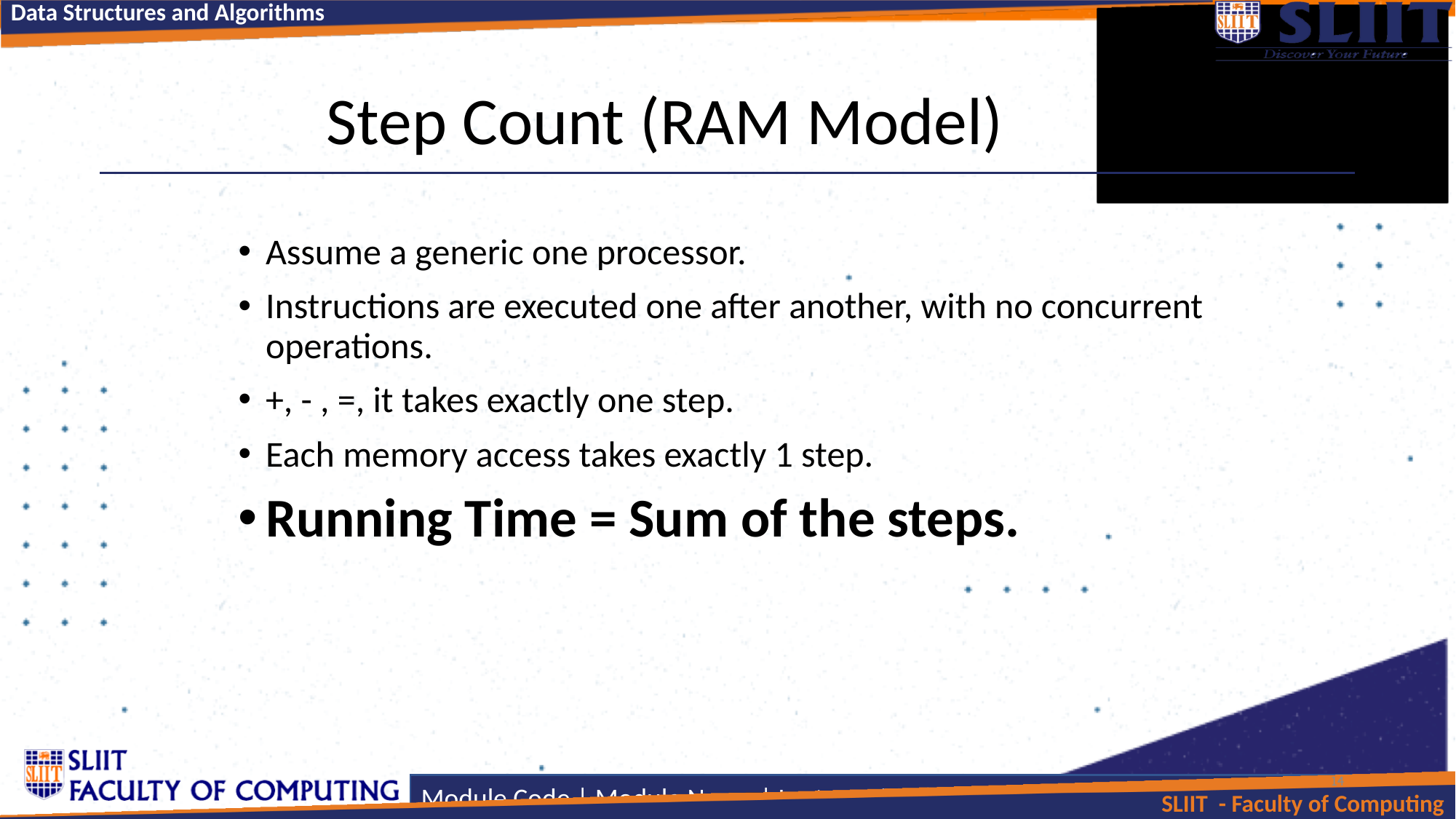

# Step Count (RAM Model)
Assume a generic one processor.
Instructions are executed one after another, with no concurrent operations.
+, - , =, it takes exactly one step.
Each memory access takes exactly 1 step.
Running Time = Sum of the steps.
14